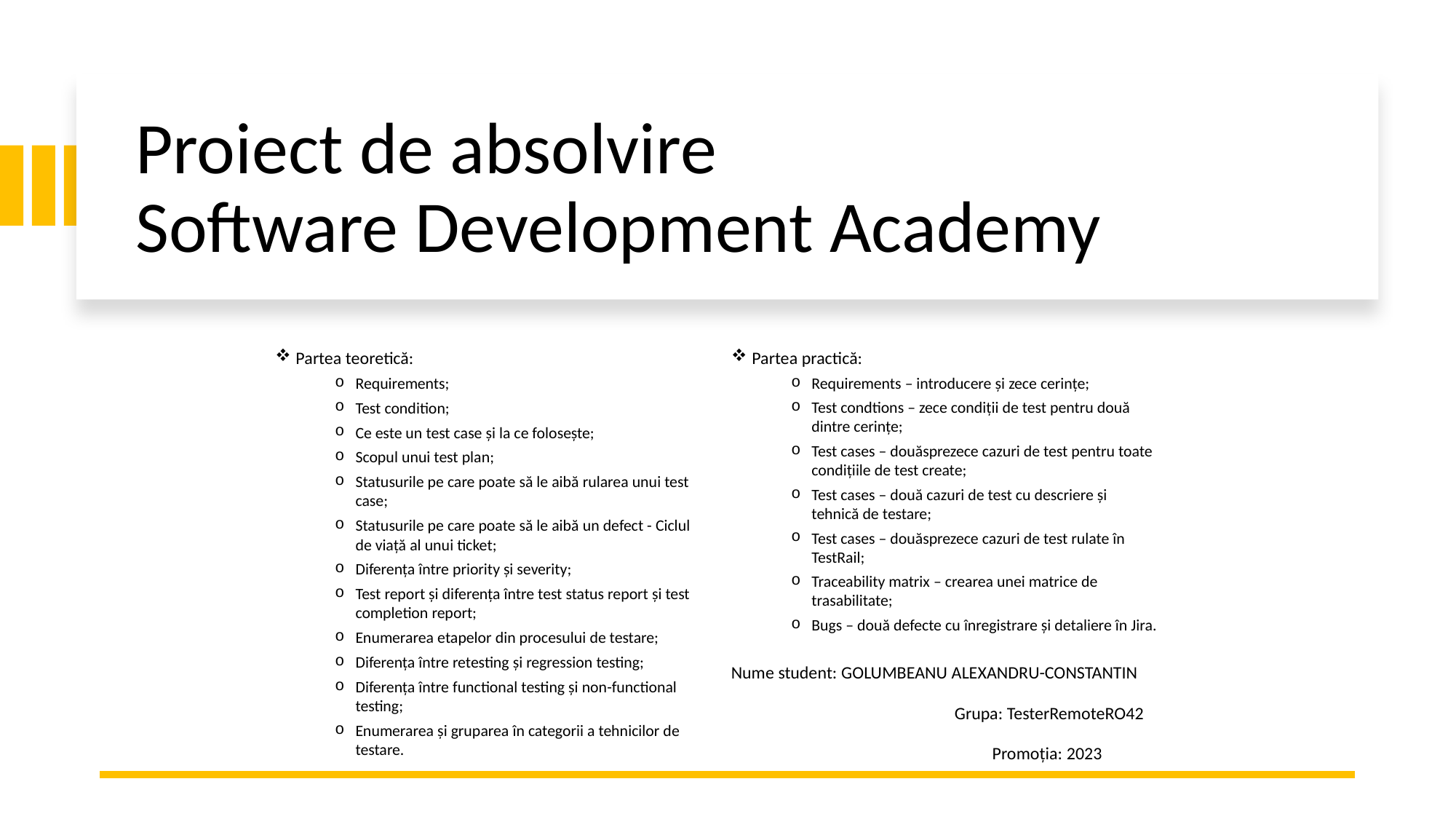

# Proiect de absolvire Software Development Academy

Partea practică:
Requirements – introducere și zece cerințe;
Test condtions – zece condiții de test pentru două dintre cerințe;
Test cases – douăsprezece cazuri de test pentru toate condițiile de test create;
Test cases – două cazuri de test cu descriere și tehnică de testare;
Test cases – douăsprezece cazuri de test rulate în TestRail;
Traceability matrix – crearea unei matrice de trasabilitate;
Bugs – două defecte cu înregistrare și detaliere în Jira.
Partea teoretică:
Requirements;
Test condition;
Ce este un test case și la ce folosește;
Scopul unui test plan;
Statusurile pe care poate să le aibă rularea unui test case;
Statusurile pe care poate să le aibă un defect - Ciclul de viață al unui ticket;
Diferența între priority și severity;
Test report și diferența între test status report și test completion report;
Enumerarea etapelor din procesului de testare;
Diferența între retesting și regression testing;
Diferența între functional testing și non-functional testing;
Enumerarea și gruparea în categorii a tehnicilor de testare.
Nume student: GOLUMBEANU ALEXANDRU-CONSTANTIN​
Grupa: TesterRemoteRO42
Promoția: 2023